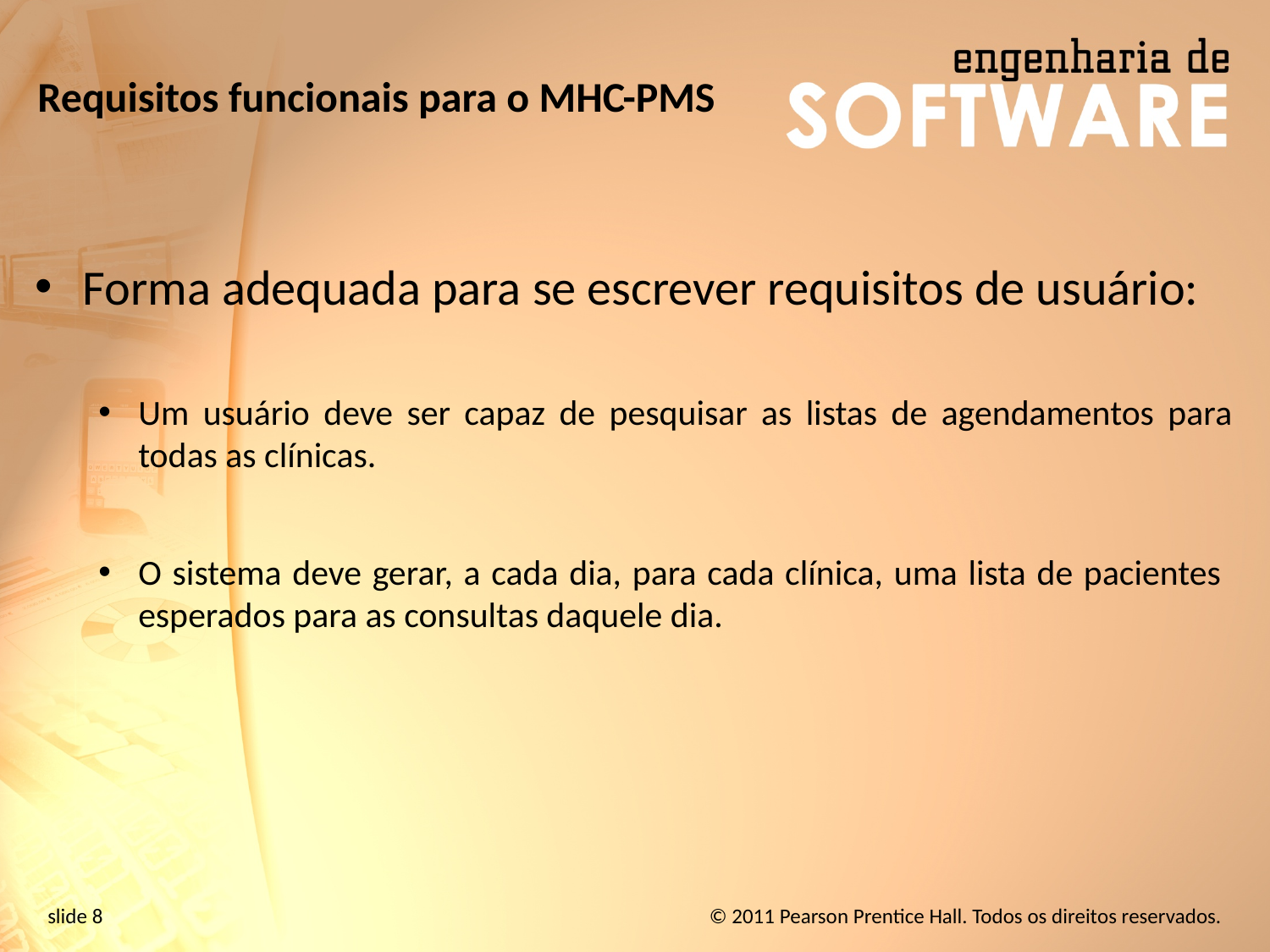

# Requisitos funcionais para o MHC-PMS
Forma adequada para se escrever requisitos de usuário:

Um usuário deve ser capaz de pesquisar as listas de agendamentos para todas as clínicas.

O sistema deve gerar, a cada dia, para cada clínica, uma lista de pacientes  esperados para as consultas daquele dia.